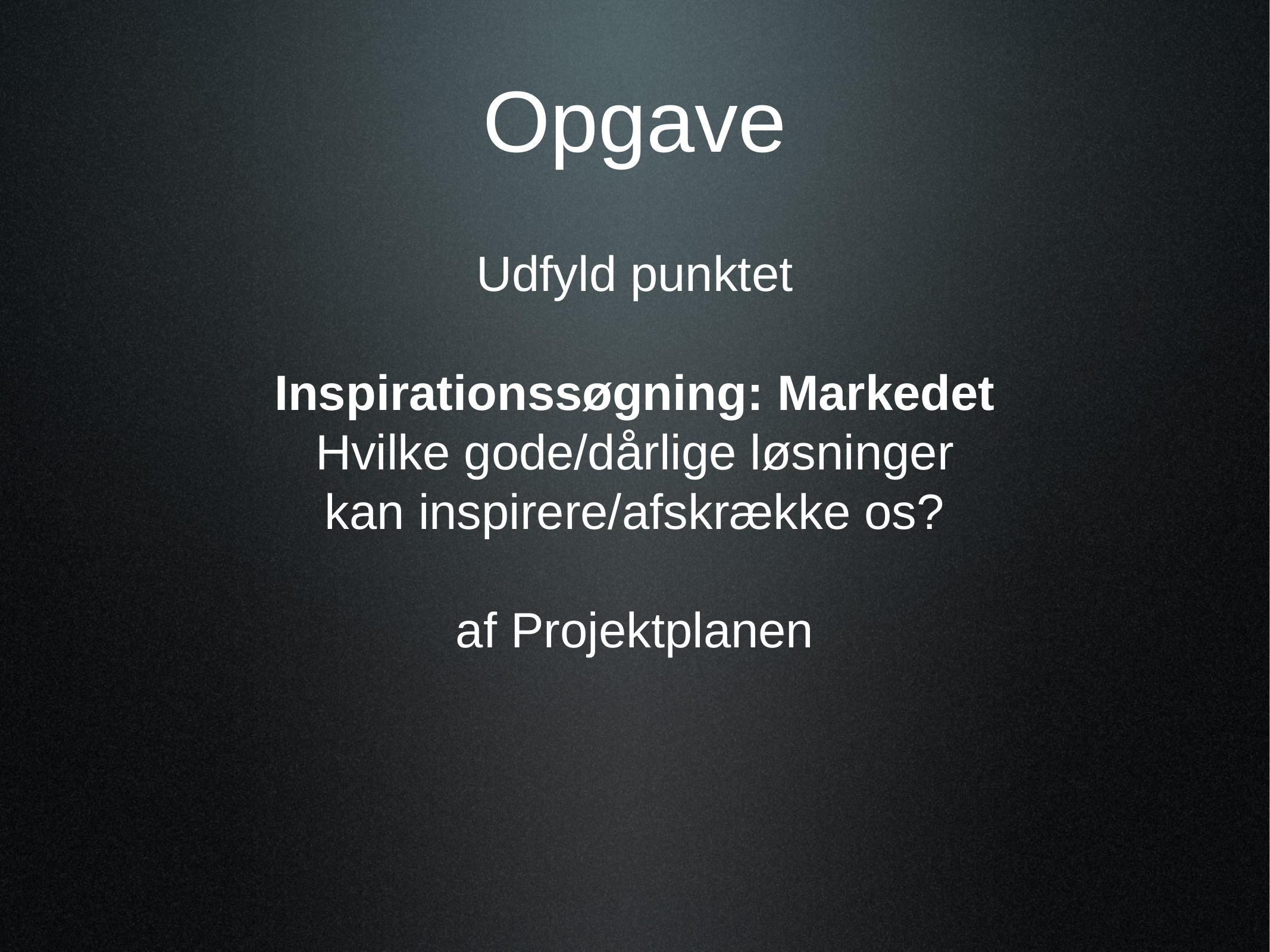

# Opgave
Udfyld punktet

Inspirationssøgning: Markedet
Hvilke gode/dårlige løsninger
kan inspirere/afskrække os?

af Projektplanen